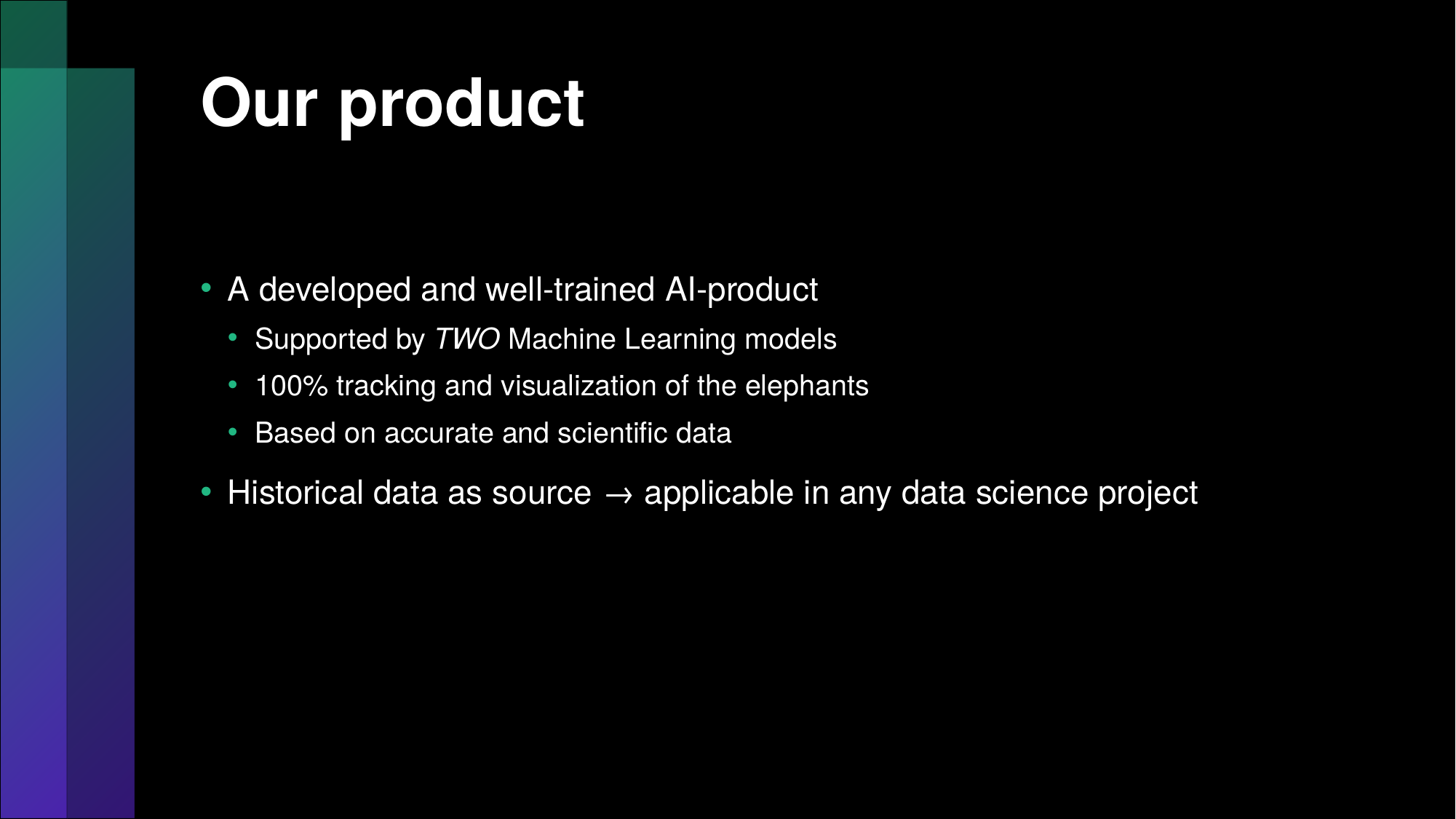

# Our product
A developed and well-trained AI-product
Supported by TWO Machine Learning models
100% tracking and visualization of the elephants
Based on accurate and scientific data
Historical data as source → applicable in any data science project